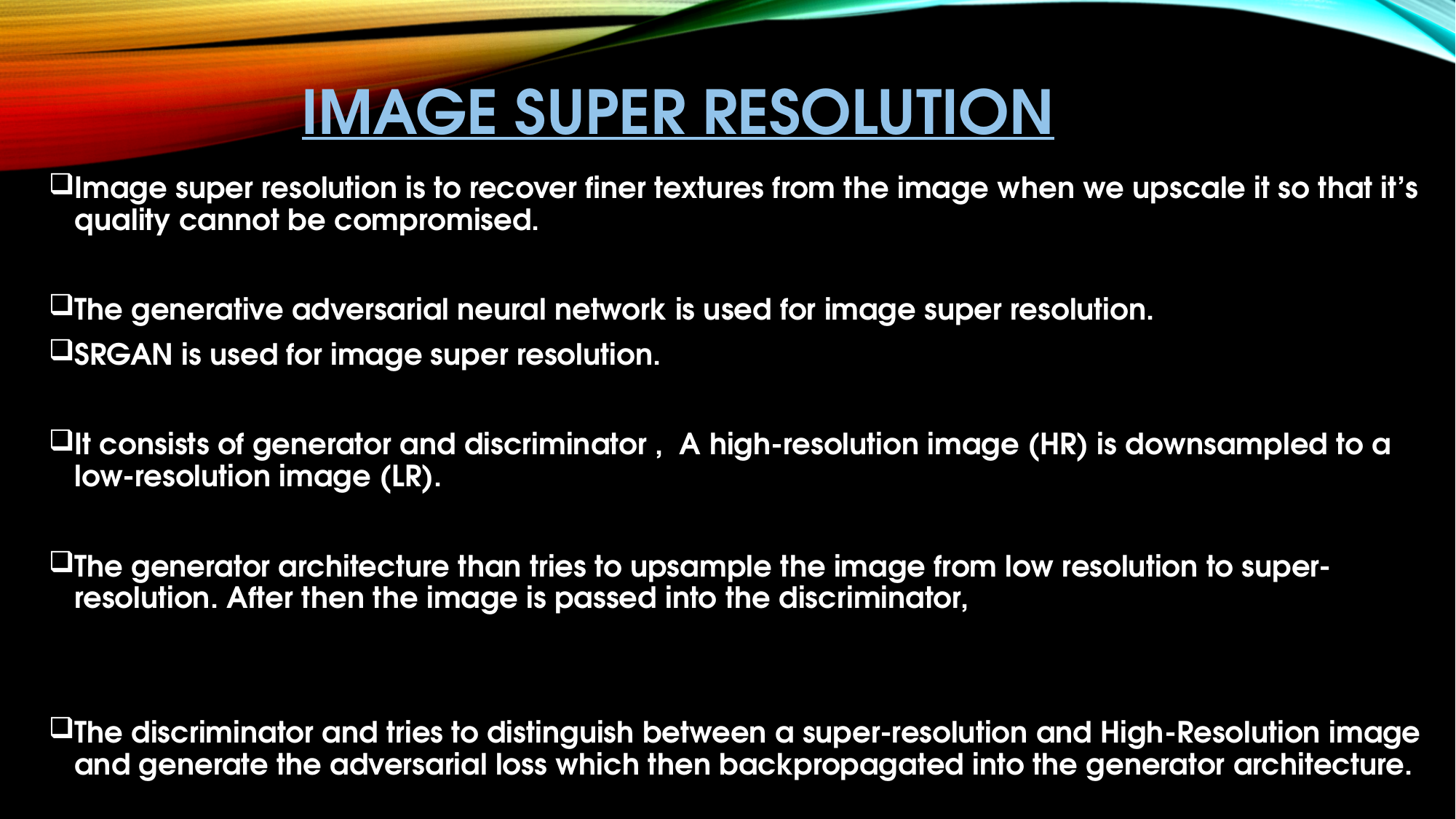

# Image super resolution
Image super resolution is to recover finer textures from the image when we upscale it so that it’s quality cannot be compromised.

The generative adversarial neural network is used for image super resolution.
SRGAN is used for image super resolution.

It consists of generator and discriminator ,  A high-resolution image (HR) is downsampled to a low-resolution image (LR).

The generator architecture than tries to upsample the image from low resolution to super-resolution. After then the image is passed into the discriminator,

The discriminator and tries to distinguish between a super-resolution and High-Resolution image and generate the adversarial loss which then backpropagated into the generator architecture.